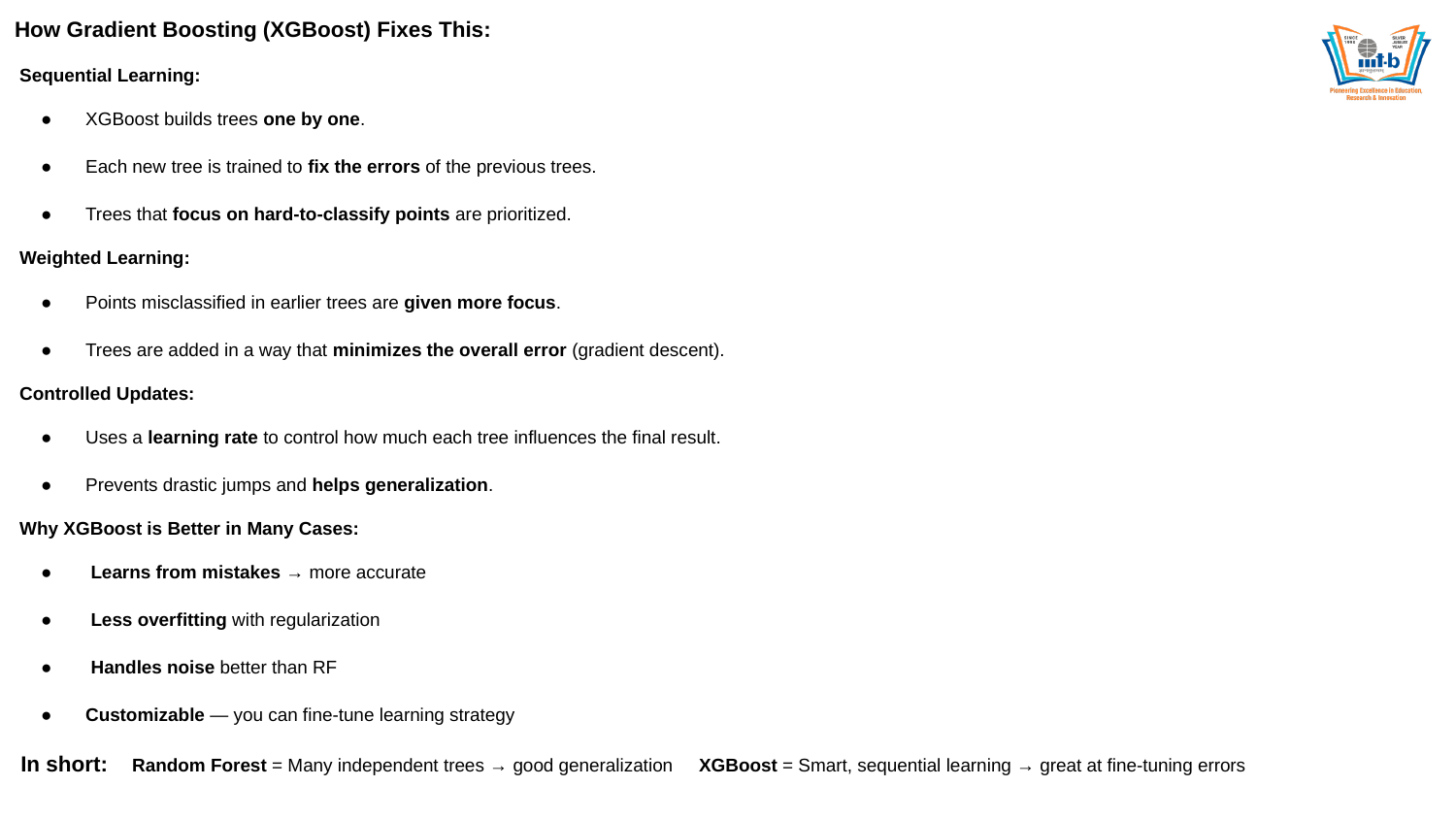

How Gradient Boosting (XGBoost) Fixes This:
 Sequential Learning:
XGBoost builds trees one by one.
Each new tree is trained to fix the errors of the previous trees.
Trees that focus on hard-to-classify points are prioritized.
 Weighted Learning:
Points misclassified in earlier trees are given more focus.
Trees are added in a way that minimizes the overall error (gradient descent).
 Controlled Updates:
Uses a learning rate to control how much each tree influences the final result.
Prevents drastic jumps and helps generalization.
 Why XGBoost is Better in Many Cases:
 Learns from mistakes → more accurate
 Less overfitting with regularization
 Handles noise better than RF
Customizable — you can fine-tune learning strategy
 In short:    Random Forest = Many independent trees → good generalization     XGBoost = Smart, sequential learning → great at fine-tuning errors